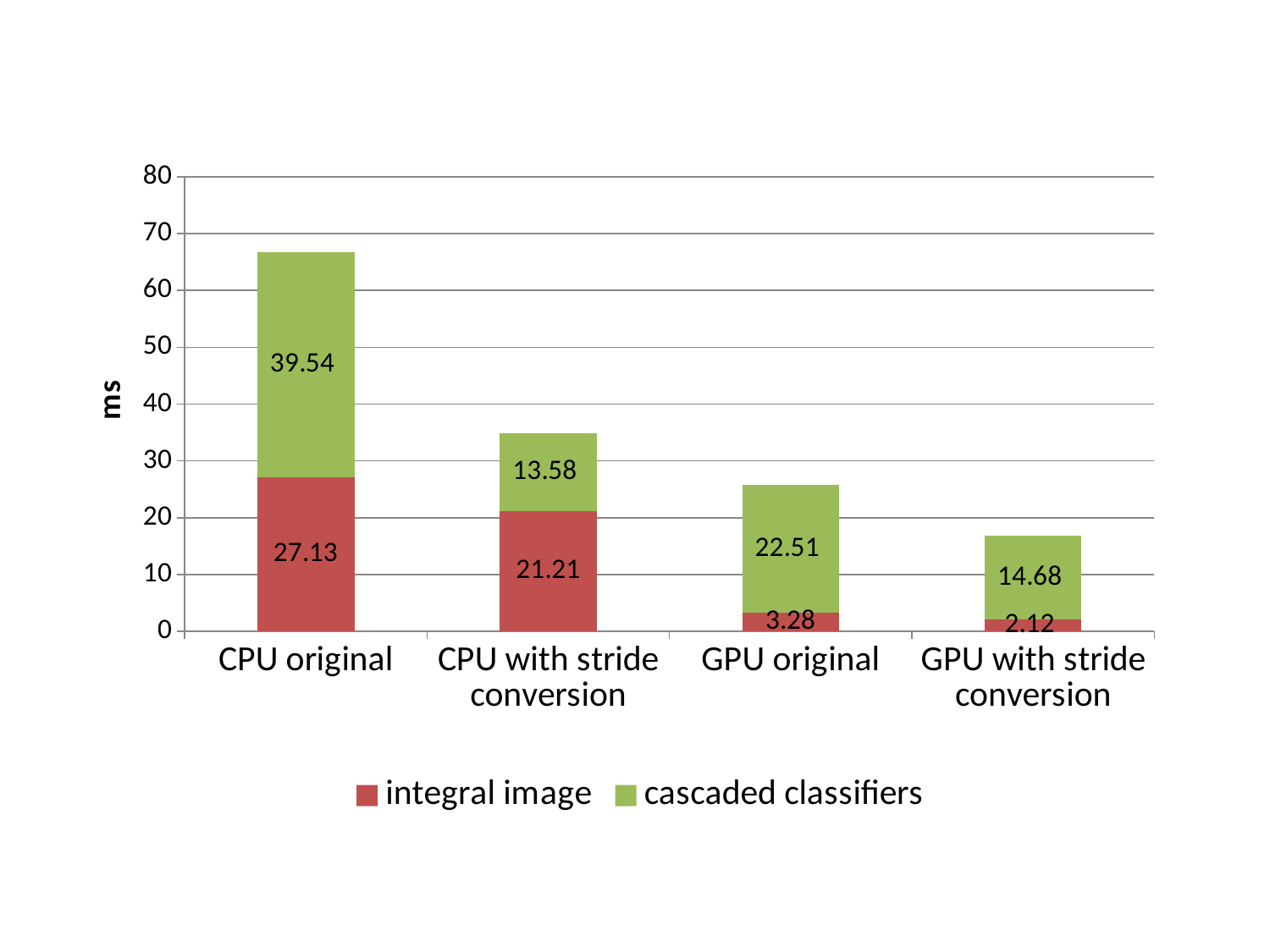

### Chart

| Category |  | integral image | cascaded classifiers |
|---|---|---|---|
| CPU original | None | 27.13 | 39.54 |
| CPU with stride conversion | None | 21.21 | 13.58 |
| GPU original | None | 3.28 | 22.51 |
| GPU with stride conversion | None | 2.1155999999999997 | 14.68 |